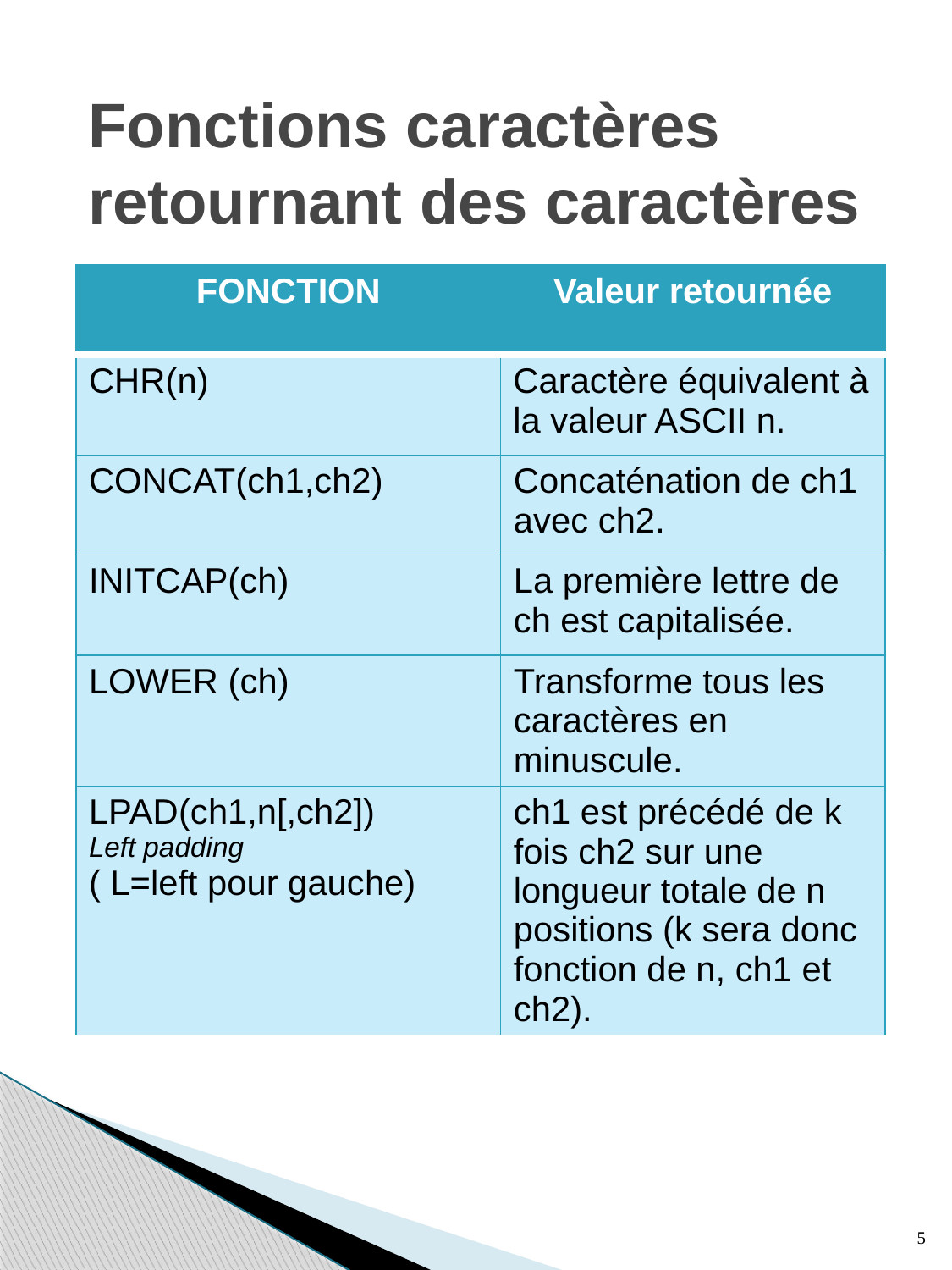

# Fonctions caractères retournant des caractères
| FONCTION | Valeur retournée |
| --- | --- |
| CHR(n) | Caractère équivalent à la valeur ASCII n. |
| CONCAT(ch1,ch2) | Concaténation de ch1 avec ch2. |
| INITCAP(ch) | La première lettre de ch est capitalisée. |
| LOWER (ch) | Transforme tous les caractères en minuscule. |
| LPAD(ch1,n[,ch2]) Left padding ( L=left pour gauche) | ch1 est précédé de k fois ch2 sur une longueur totale de n positions (k sera donc fonction de n, ch1 et ch2). |
5